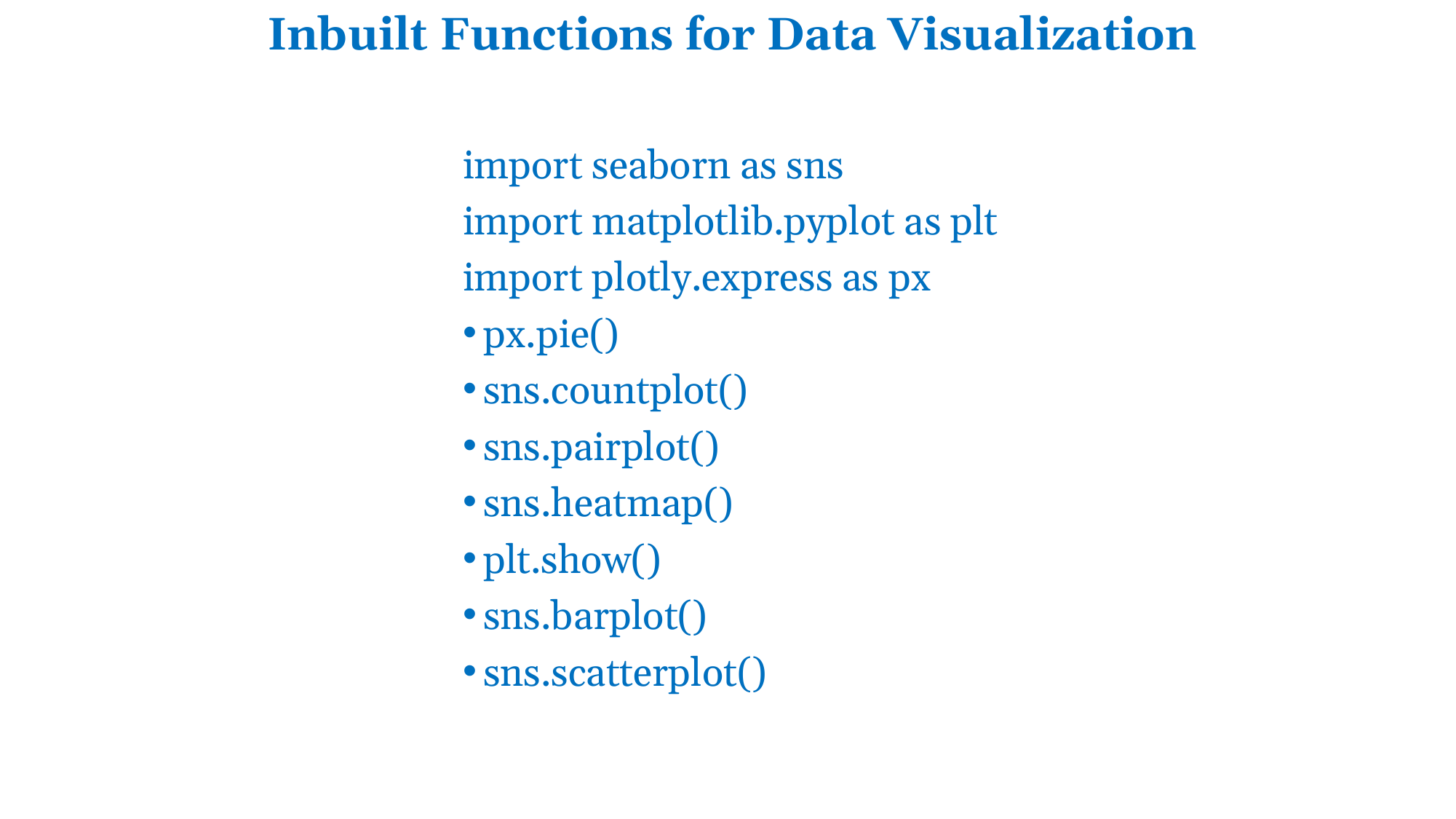

Inbuilt Functions for Data Visualization
import seaborn as sns
import matplotlib.pyplot as plt
import plotly.express as px
px.pie()
sns.countplot()
sns.pairplot()
sns.heatmap()
plt.show()
sns.barplot()
sns.scatterplot()